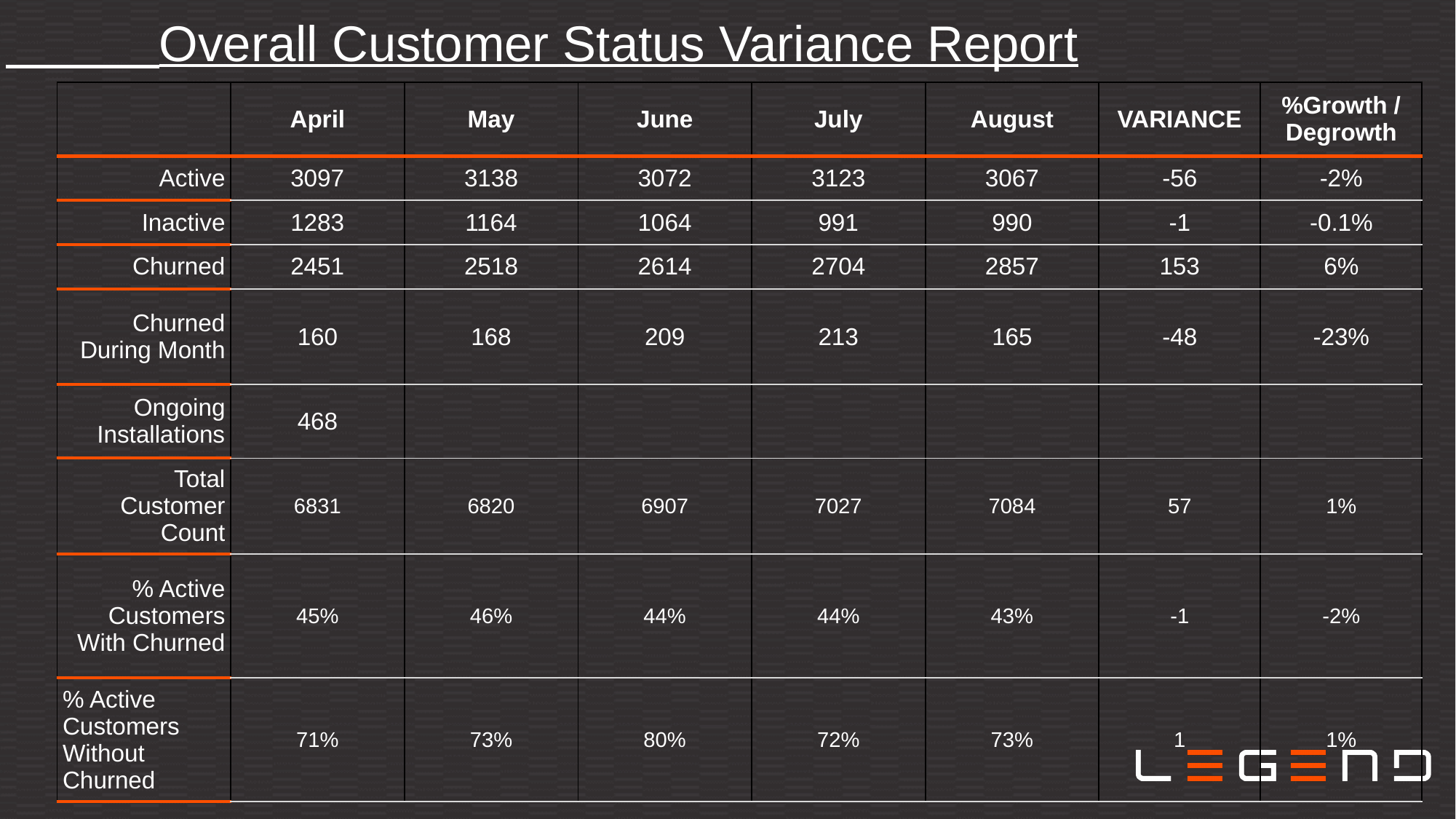

Overall Customer Status Variance Report
|  | April | May | June | July | August | VARIANCE | %Growth / Degrowth |
| --- | --- | --- | --- | --- | --- | --- | --- |
| Active | 3097 | 3138 | 3072 | 3123 | 3067 | -56 | -2% |
| Inactive | 1283 | 1164 | 1064 | 991 | 990 | -1 | -0.1% |
| Churned | 2451 | 2518 | 2614 | 2704 | 2857 | 153 | 6% |
| Churned During Month | 160 | 168 | 209 | 213 | 165 | -48 | -23% |
| Ongoing Installations | 468 |  |  |  |  |  |  |
| Total Customer Count | 6831 | 6820 | 6907 | 7027 | 7084 | 57 | 1% |
| % Active Customers With Churned | 45% | 46% | 44% | 44% | 43% | -1 | -2% |
| % Active Customers Without Churned | 71% | 73% | 80% | 72% | 73% | 1 | 1% |